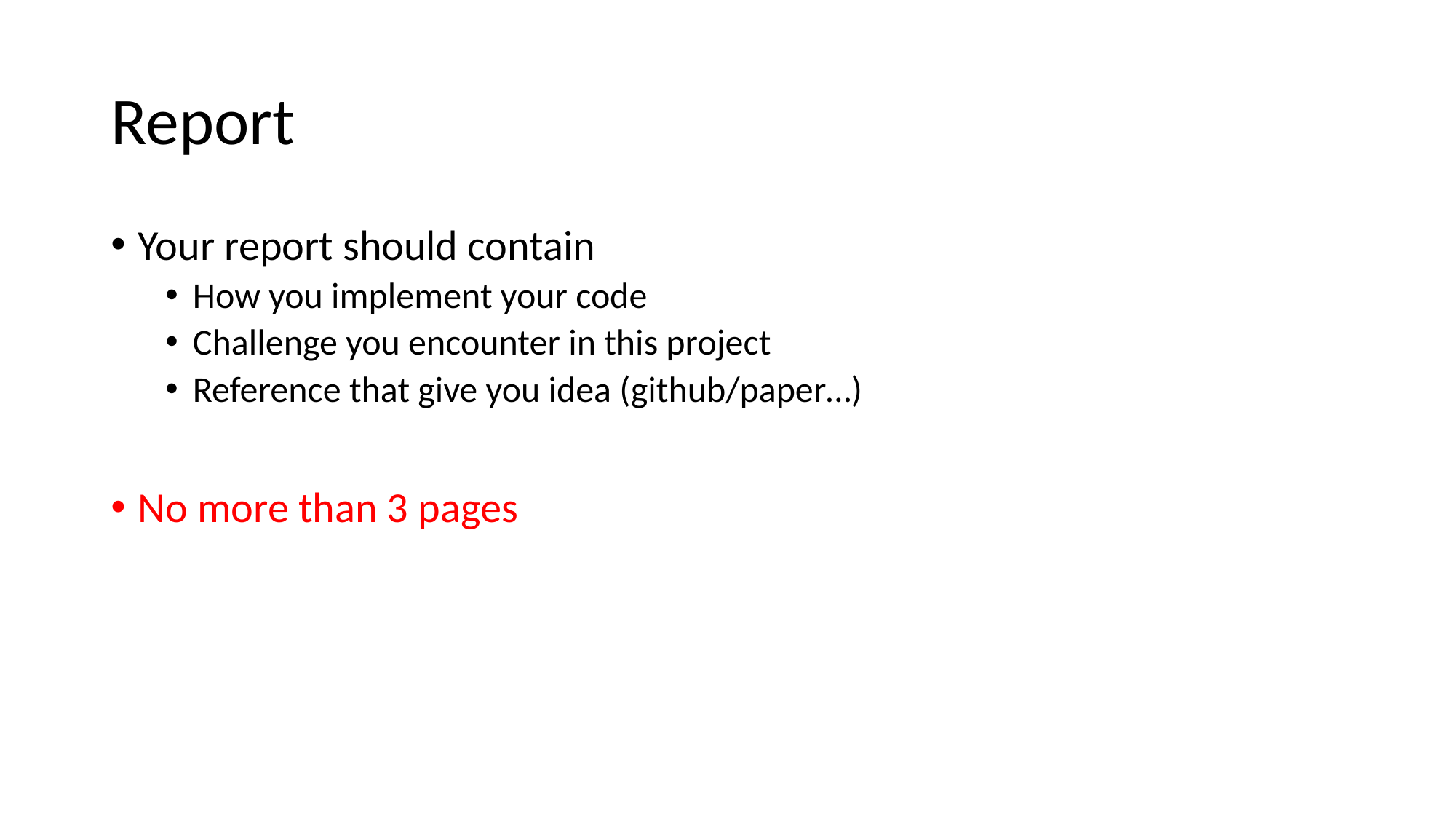

# Report
Your report should contain
How you implement your code
Challenge you encounter in this project
Reference that give you idea (github/paper…)

No more than 3 pages